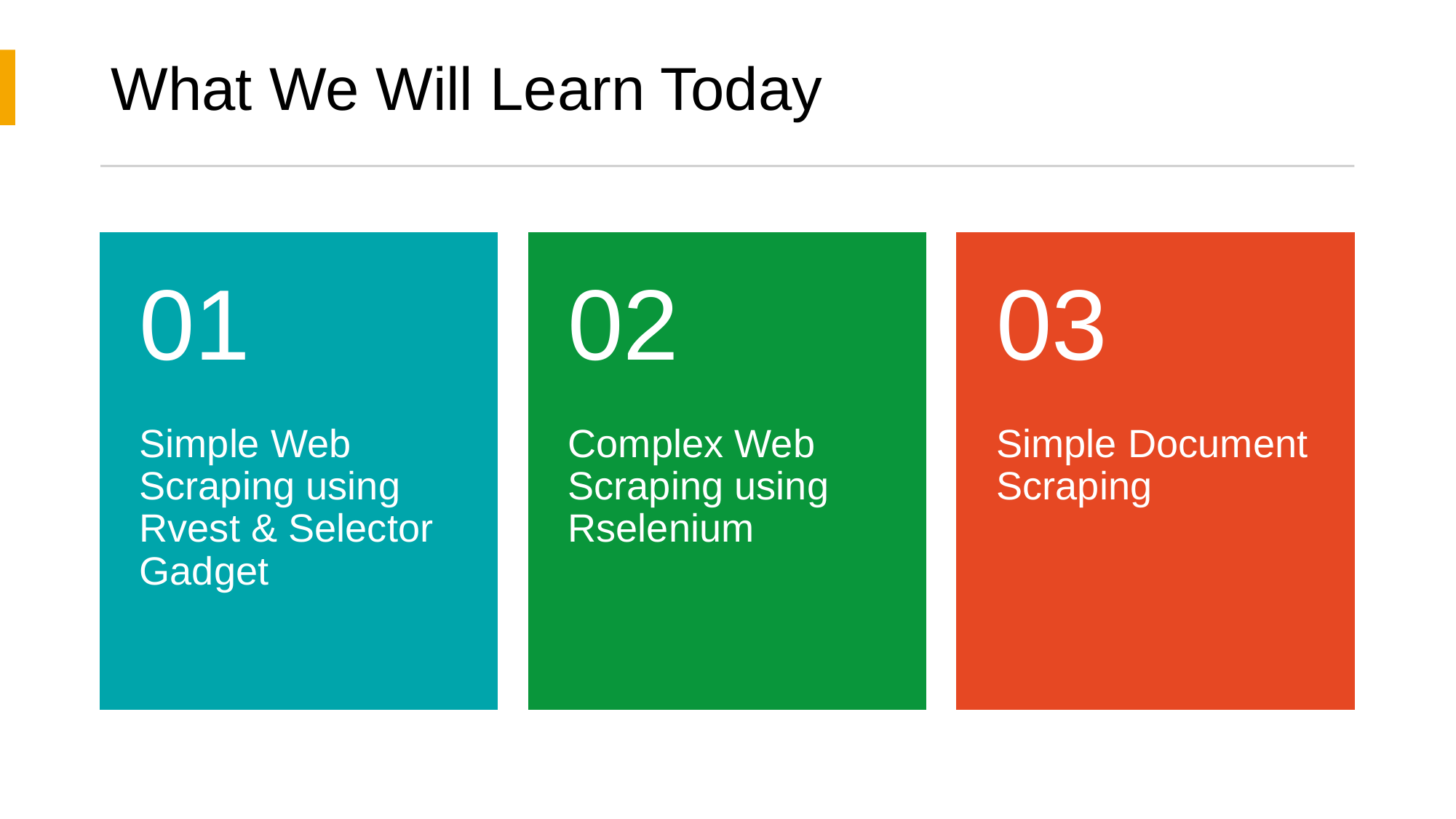

# What We Will Learn Today

Simple Web Scraping using Rvest & Selector Gadget
01
Complex Web Scraping using Rselenium
02
Simple Document Scraping
03